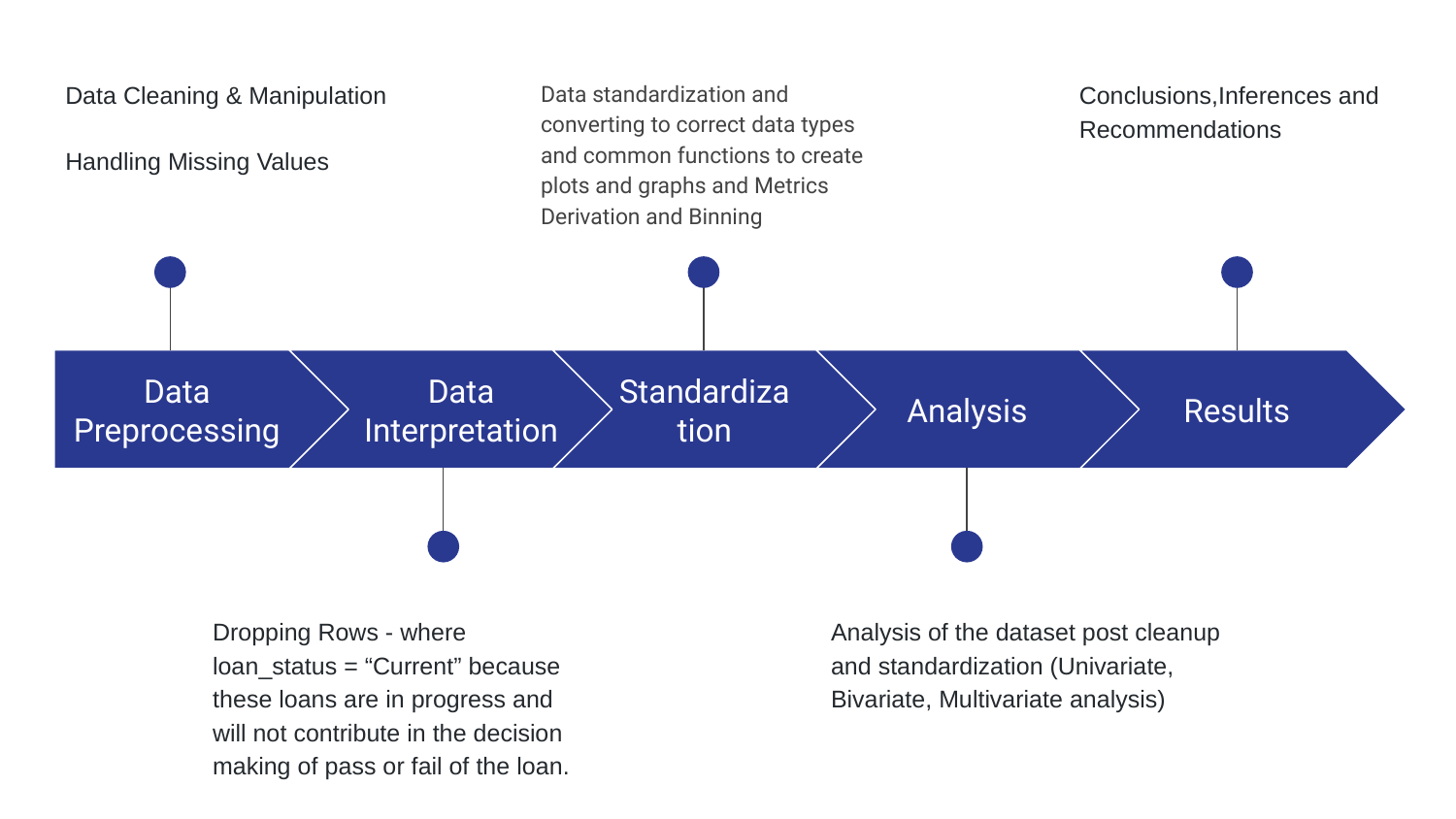

Data Cleaning & Manipulation
Handling Missing Values
Conclusions,Inferences and Recommendations
Data standardization and converting to correct data types and common functions to create plots and graphs and Metrics Derivation and Binning

Data Preprocessing
Data Interpretation
Standardization
Analysis
Results

Dropping Rows - where loan_status = “Current” because these loans are in progress and will not contribute in the decision making of pass or fail of the loan.
Analysis of the dataset post cleanup and standardization (Univariate, Bivariate, Multivariate analysis)